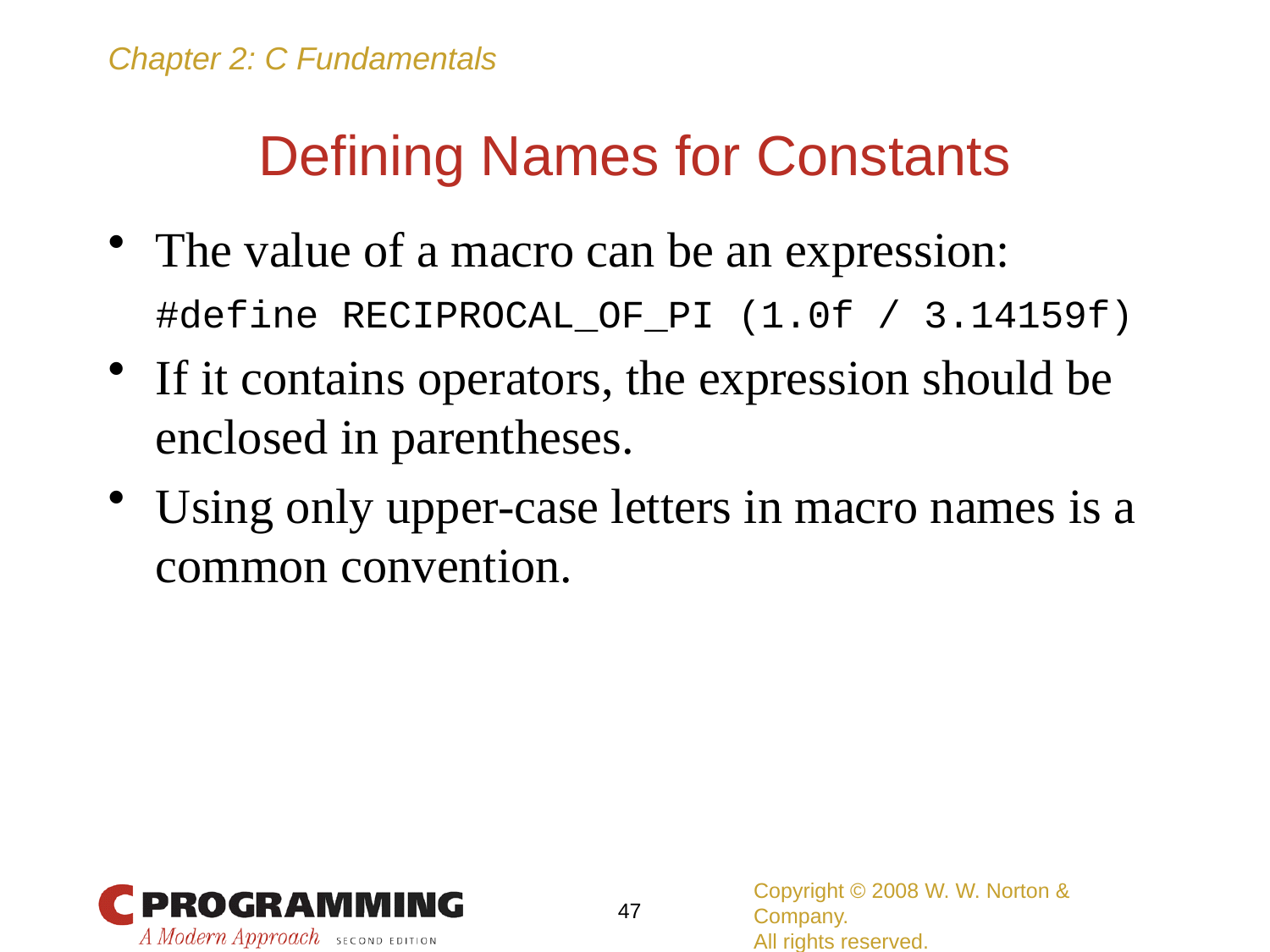

# Defining Names for Constants
The value of a macro can be an expression:
	#define RECIPROCAL_OF_PI (1.0f / 3.14159f)
If it contains operators, the expression should be enclosed in parentheses.
Using only upper-case letters in macro names is a common convention.
Copyright © 2008 W. W. Norton & Company.
All rights reserved.
47